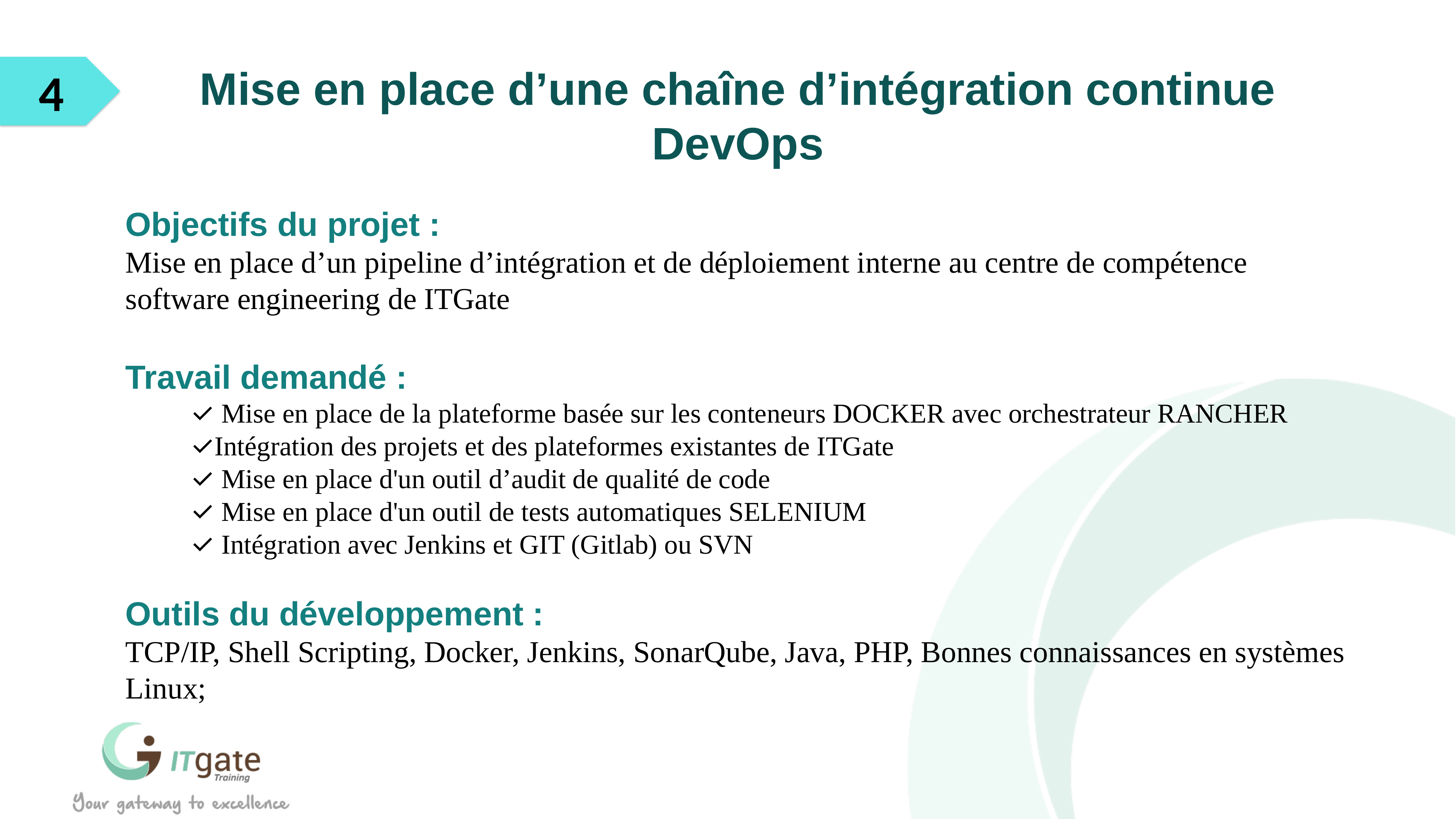

4
Mise en place d’une chaîne d’intégration continue DevOps
Objectifs du projet :
Mise en place d’un pipeline d’intégration et de déploiement interne au centre de compétence software engineering de ITGate

Travail demandé :
✓ Mise en place de la plateforme basée sur les conteneurs DOCKER avec orchestrateur RANCHER
✓Intégration des projets et des plateformes existantes de ITGate
✓ Mise en place d'un outil d’audit de qualité de code
✓ Mise en place d'un outil de tests automatiques SELENIUM
✓ Intégration avec Jenkins et GIT (Gitlab) ou SVN

Outils du développement :
TCP/IP, Shell Scripting, Docker, Jenkins, SonarQube, Java, PHP, Bonnes connaissances en systèmes Linux;